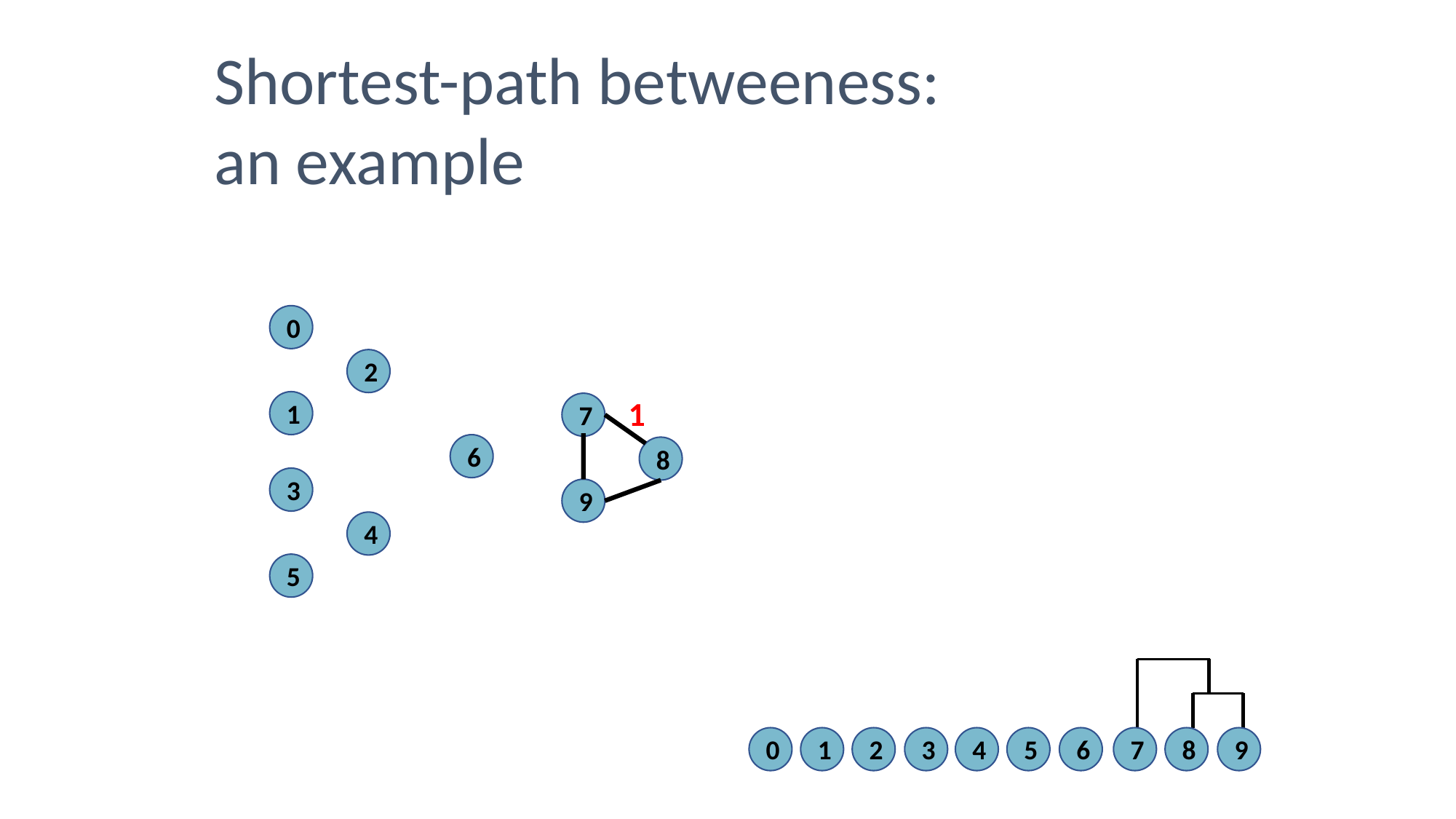

Shortest-path betweeness:
an example
0
2
1
1
7
6
8
3
9
4
5
0
1
2
3
4
5
6
7
8
9